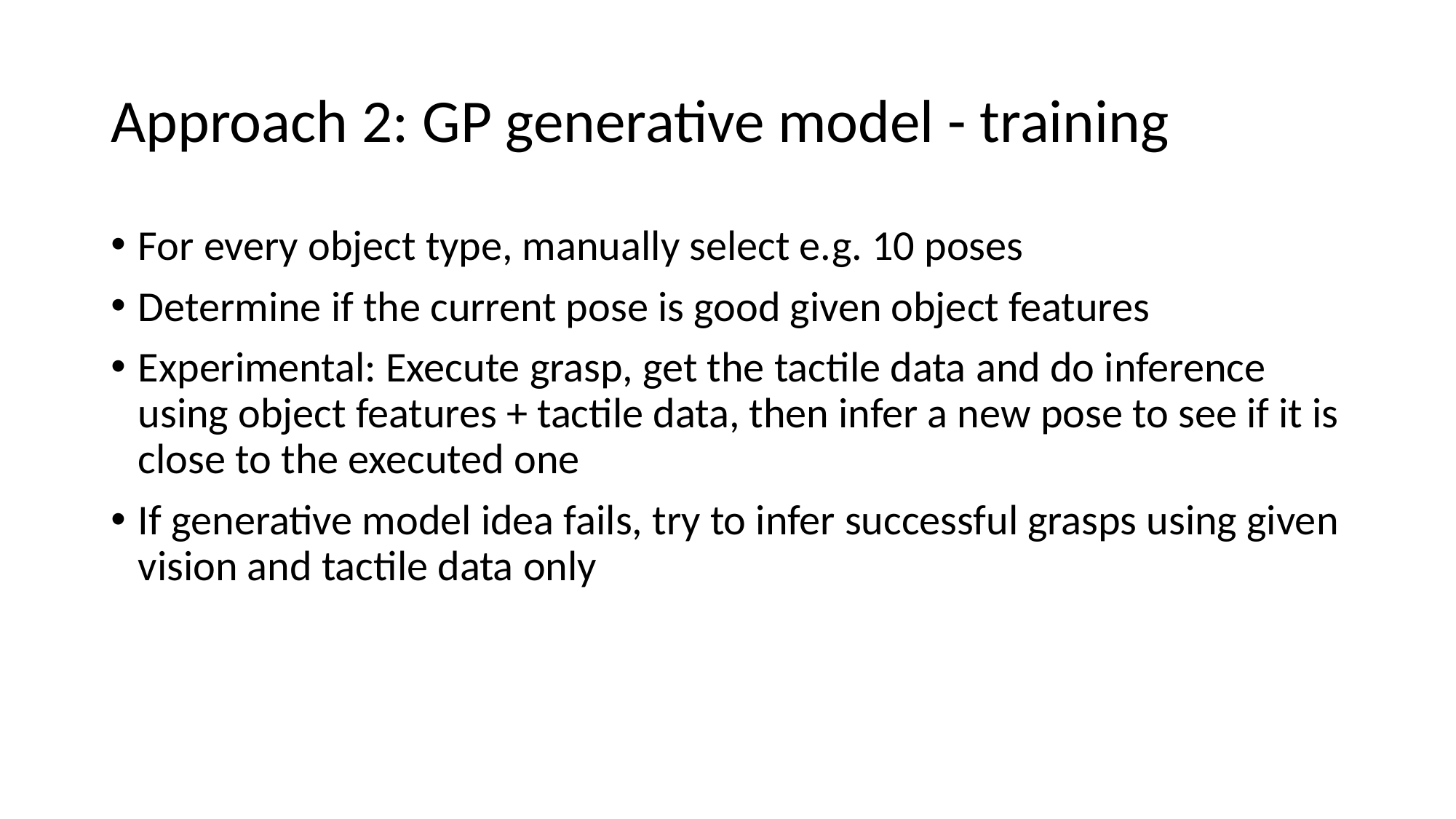

# Approach 2: GP generative model - training
For every object type, manually select e.g. 10 poses
Determine if the current pose is good given object features
Experimental: Execute grasp, get the tactile data and do inference using object features + tactile data, then infer a new pose to see if it is close to the executed one
If generative model idea fails, try to infer successful grasps using given vision and tactile data only